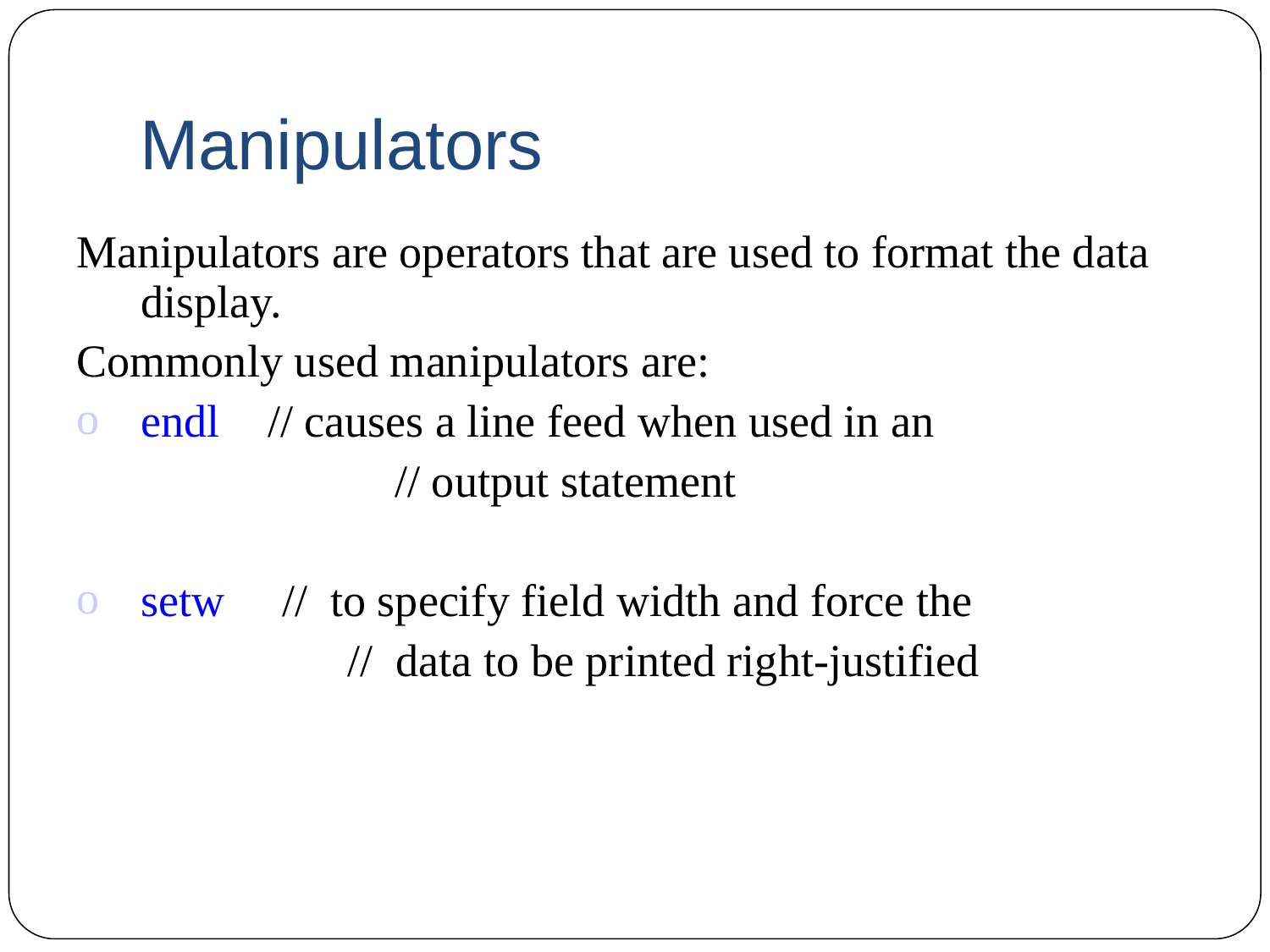

# Manipulators
Manipulators are operators that are used to format the data display.
Commonly used manipulators are:
endl  	// causes a line feed when used in an
			// output statement

setw     //  to specify field width and force the
		       //  data to be printed right-justified